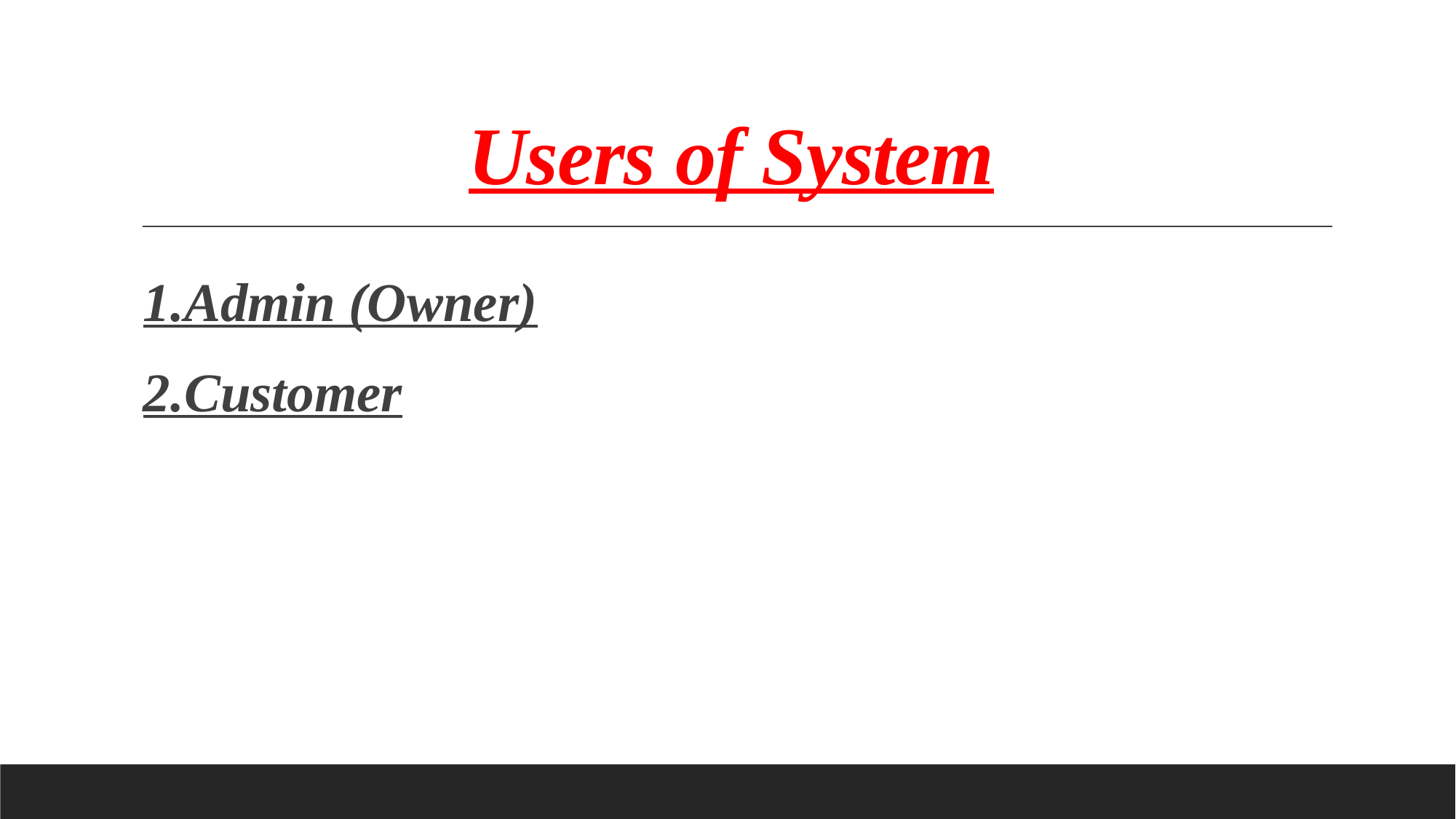

# Users of System
1.Admin (Owner)
2.Customer